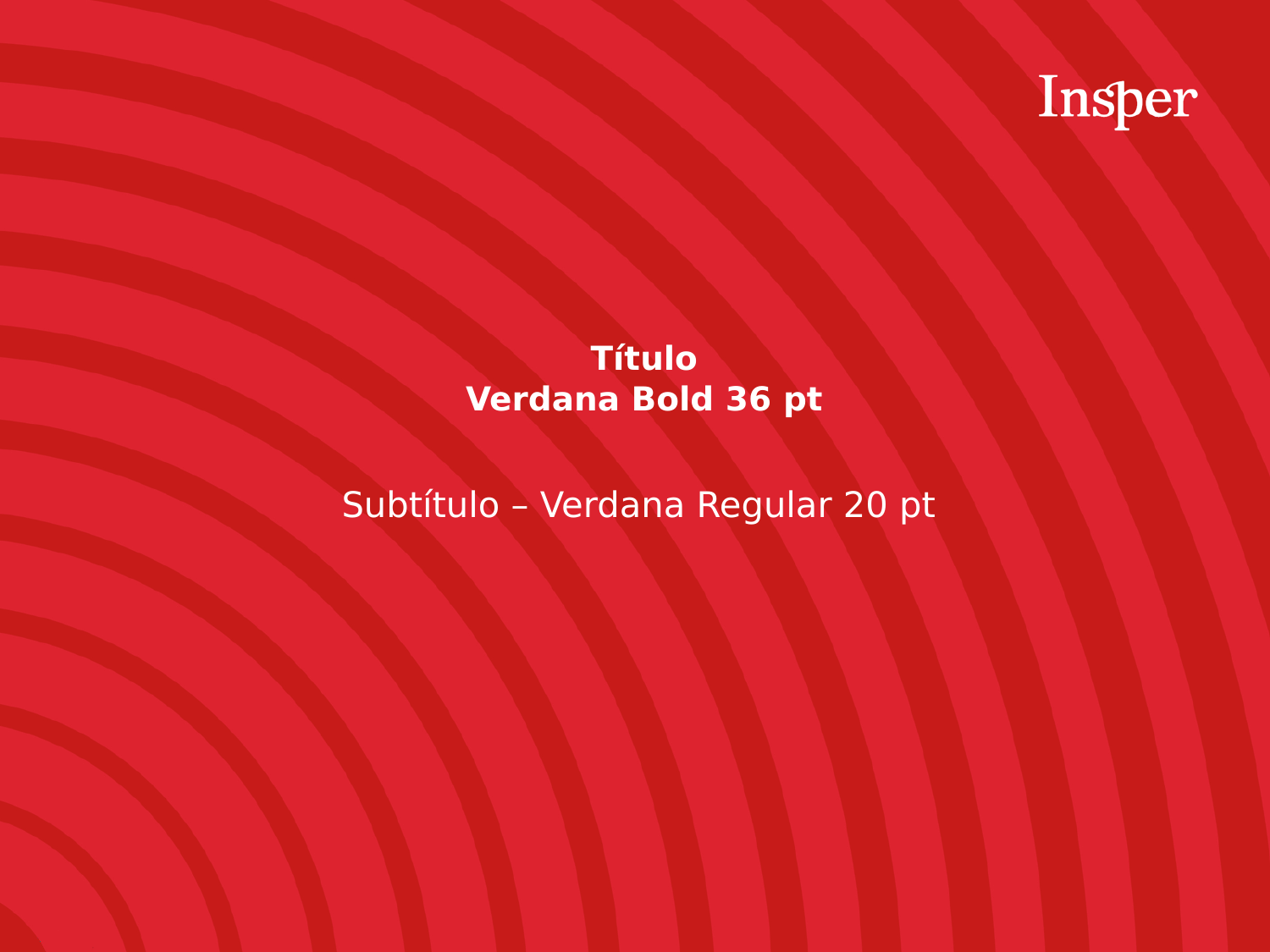

Título
Verdana Bold 36 pt

Subtítulo – Verdana Regular 20 pt